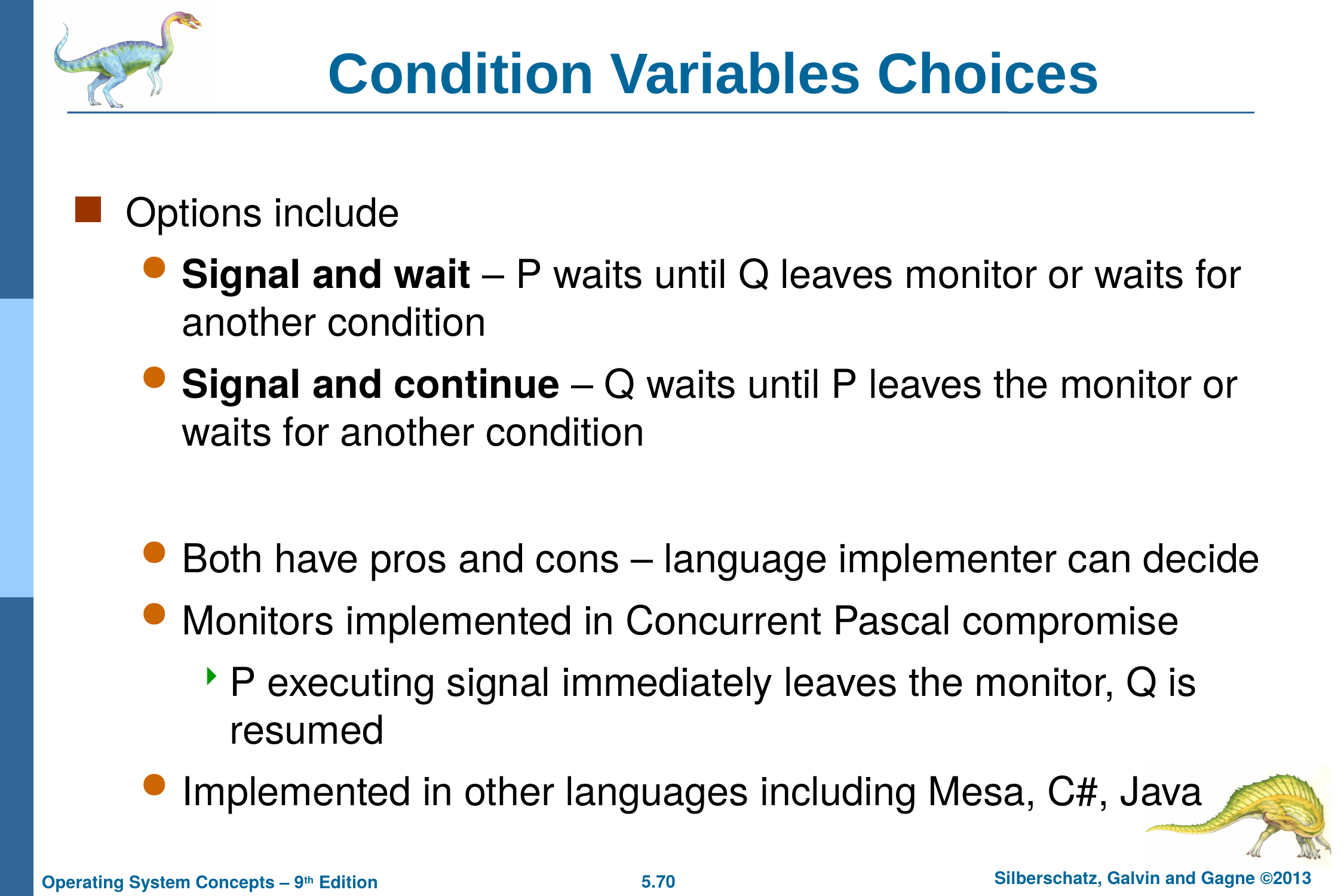

# Condition Variables Choices
Options include
Signal and wait – P waits until Q leaves monitor or waits for another condition
Signal and continue – Q waits until P leaves the monitor or waits for another condition

Both have pros and cons – language implementer can decide
Monitors implemented in Concurrent Pascal compromise
P executing signal immediately leaves the monitor, Q is resumed
Implemented in other languages including Mesa, C#, Java